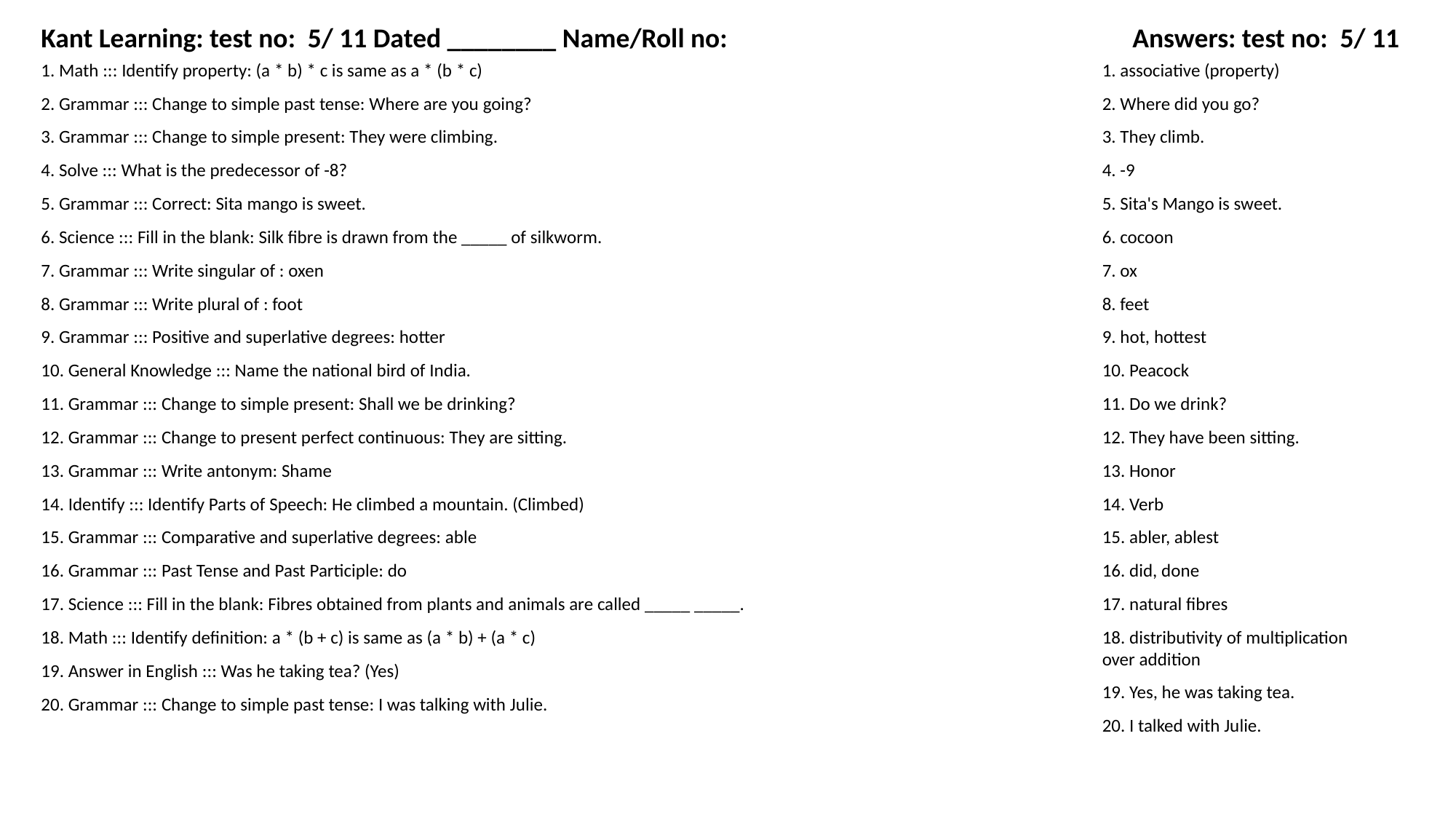

Kant Learning: test no:  5/ 11 Dated ________ Name/Roll no:
Answers: test no:  5/ 11
1. Math ::: Identify property: (a * b) * c is same as a * (b * c)
1. associative (property)
2. Grammar ::: Change to simple past tense: Where are you going?
2. Where did you go?
3. Grammar ::: Change to simple present: They were climbing.
3. They climb.
4. Solve ::: What is the predecessor of -8?
4. -9
5. Grammar ::: Correct: Sita mango is sweet.
5. Sita's Mango is sweet.
6. Science ::: Fill in the blank: Silk fibre is drawn from the _____ of silkworm.
6. cocoon
7. Grammar ::: Write singular of : oxen
7. ox
8. Grammar ::: Write plural of : foot
8. feet
9. Grammar ::: Positive and superlative degrees: hotter
9. hot, hottest
10. General Knowledge ::: Name the national bird of India.
10. Peacock
11. Grammar ::: Change to simple present: Shall we be drinking?
11. Do we drink?
12. Grammar ::: Change to present perfect continuous: They are sitting.
12. They have been sitting.
13. Grammar ::: Write antonym: Shame
13. Honor
14. Identify ::: Identify Parts of Speech: He climbed a mountain. (Climbed)
14. Verb
15. Grammar ::: Comparative and superlative degrees: able
15. abler, ablest
16. Grammar ::: Past Tense and Past Participle: do
16. did, done
17. Science ::: Fill in the blank: Fibres obtained from plants and animals are called _____ _____.
17. natural fibres
18. Math ::: Identify definition: a * (b + c) is same as (a * b) + (a * c)
18. distributivity of multiplication over addition
19. Answer in English ::: Was he taking tea? (Yes)
19. Yes, he was taking tea.
20. Grammar ::: Change to simple past tense: I was talking with Julie.
20. I talked with Julie.